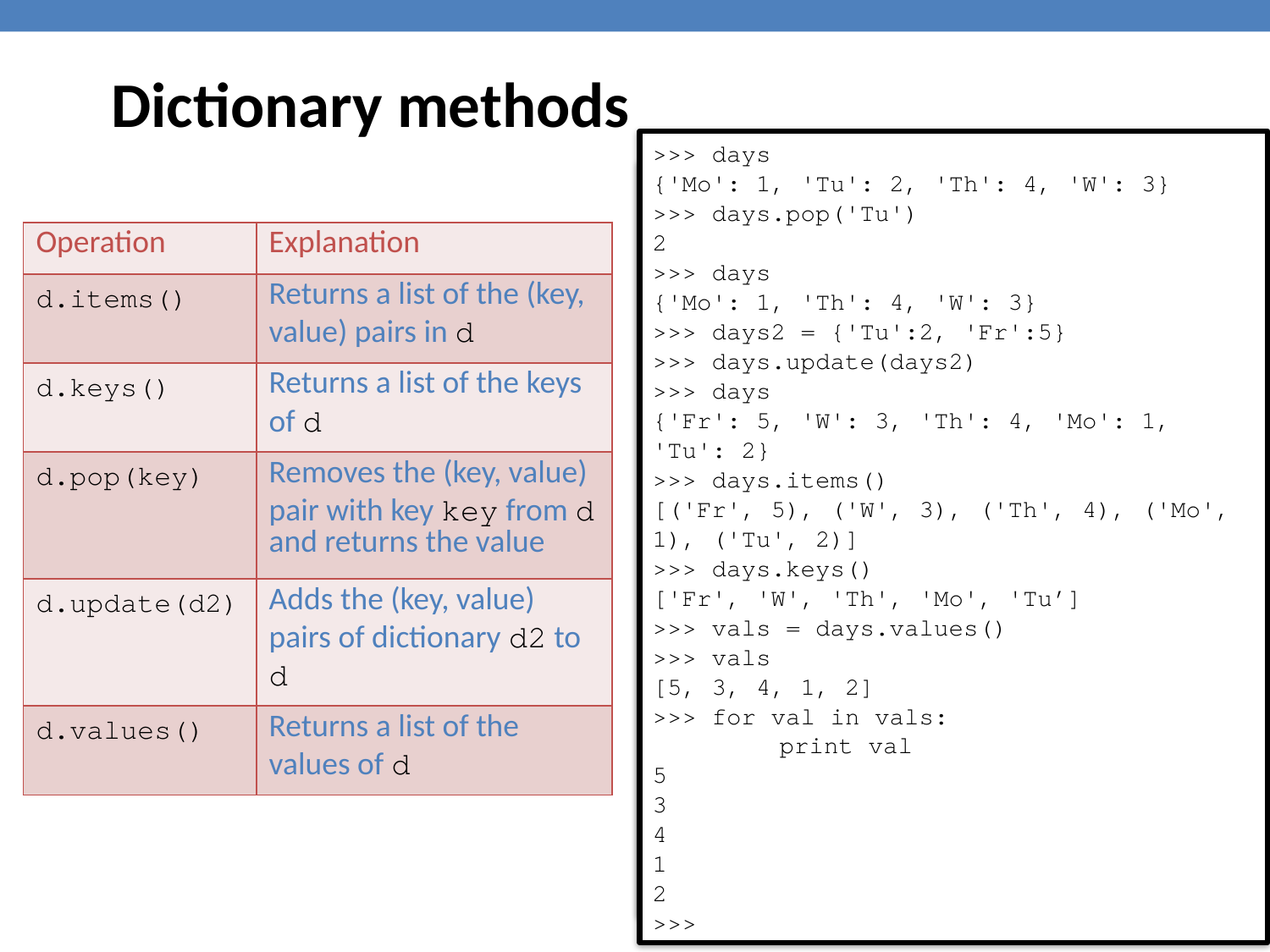

Dictionary methods
>>> days
{'Mo': 1, 'Tu': 2, 'Th': 4, 'W': 3}
>>> days.pop('Tu')
2
>>> days
{'Mo': 1, 'Th': 4, 'W': 3}
>>> days2 = {'Tu':2, 'Fr':5}
>>> days.update(days2)
>>> days
{'Fr': 5, 'W': 3, 'Th': 4, 'Mo': 1, 'Tu': 2}
>>> days.items()
[('Fr', 5), ('W', 3), ('Th', 4), ('Mo', 1), ('Tu', 2)]
>>> days.keys()
['Fr', 'W', 'Th', 'Mo', 'Tu’]
>>> vals = days.values()
>>> vals
[5, 3, 4, 1, 2]
>>> for val in vals:
	print val
5
3
4
1
2
>>>
>>> days
{'Mo': 1, 'Tu': 2, 'Th': 4, 'W': 3}
>>> days.pop('Tu')
2
>>> days
{'Mo': 1, 'Th': 4, 'W': 3}
>>> days2 = {'Tu':2, 'Fr':5}
>>> days.update(days2)
>>> days
{'Fr': 5, 'W': 3, 'Th': 4, 'Mo': 1, 'Tu': 2}
>>> days.items()
[('Fr', 5), ('W', 3), ('Th', 4), ('Mo', 1), ('Tu', 2)]
>>> days.keys()
['Fr', 'W', 'Th', 'Mo', 'Tu’]
>>> vals = days.values()
>>> vals
[5, 3, 4, 1, 2]
>>>

| Operation | Explanation |
| --- | --- |
| d.items() | Returns a list of the (key, value) pairs in d |
| d.keys() | Returns a list of the keys of d |
| d.pop(key) | Removes the (key, value) pair with key key from d and returns the value |
| d.update(d2) | Adds the (key, value) pairs of dictionary d2 to d |
| d.values() | Returns a list of the values of d |